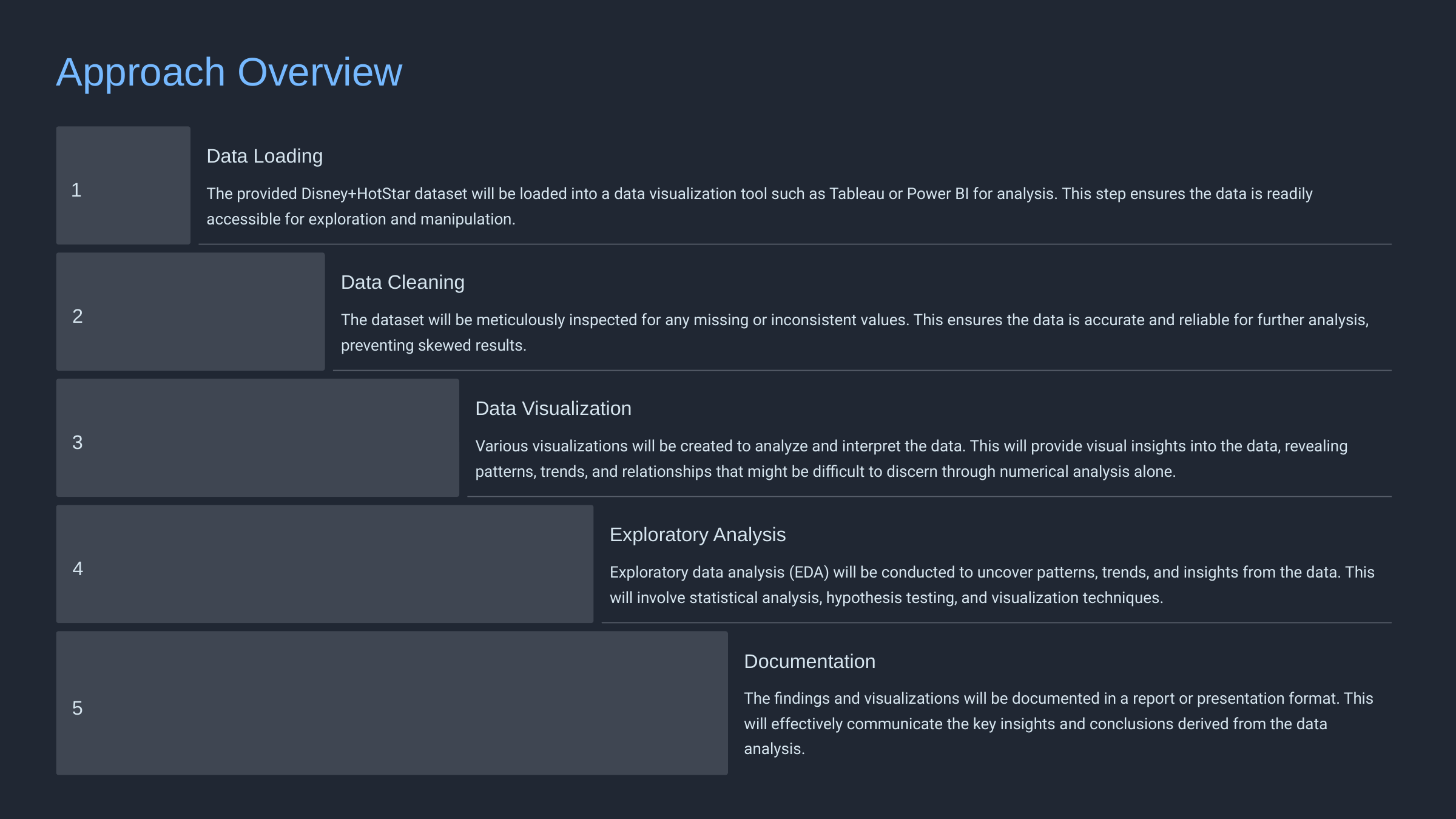

Approach Overview

Data Loading
1
The provided Disney+HotStar dataset will be loaded into a data visualization tool such as Tableau or Power BI for analysis. This step ensures the data is readily accessible for exploration and manipulation.

Data Cleaning
2
The dataset will be meticulously inspected for any missing or inconsistent values. This ensures the data is accurate and reliable for further analysis, preventing skewed results.

Data Visualization
3
Various visualizations will be created to analyze and interpret the data. This will provide visual insights into the data, revealing patterns, trends, and relationships that might be difficult to discern through numerical analysis alone.

Exploratory Analysis
4
Exploratory data analysis (EDA) will be conducted to uncover patterns, trends, and insights from the data. This will involve statistical analysis, hypothesis testing, and visualization techniques.

Documentation
The findings and visualizations will be documented in a report or presentation format. This will effectively communicate the key insights and conclusions derived from the data analysis.
5